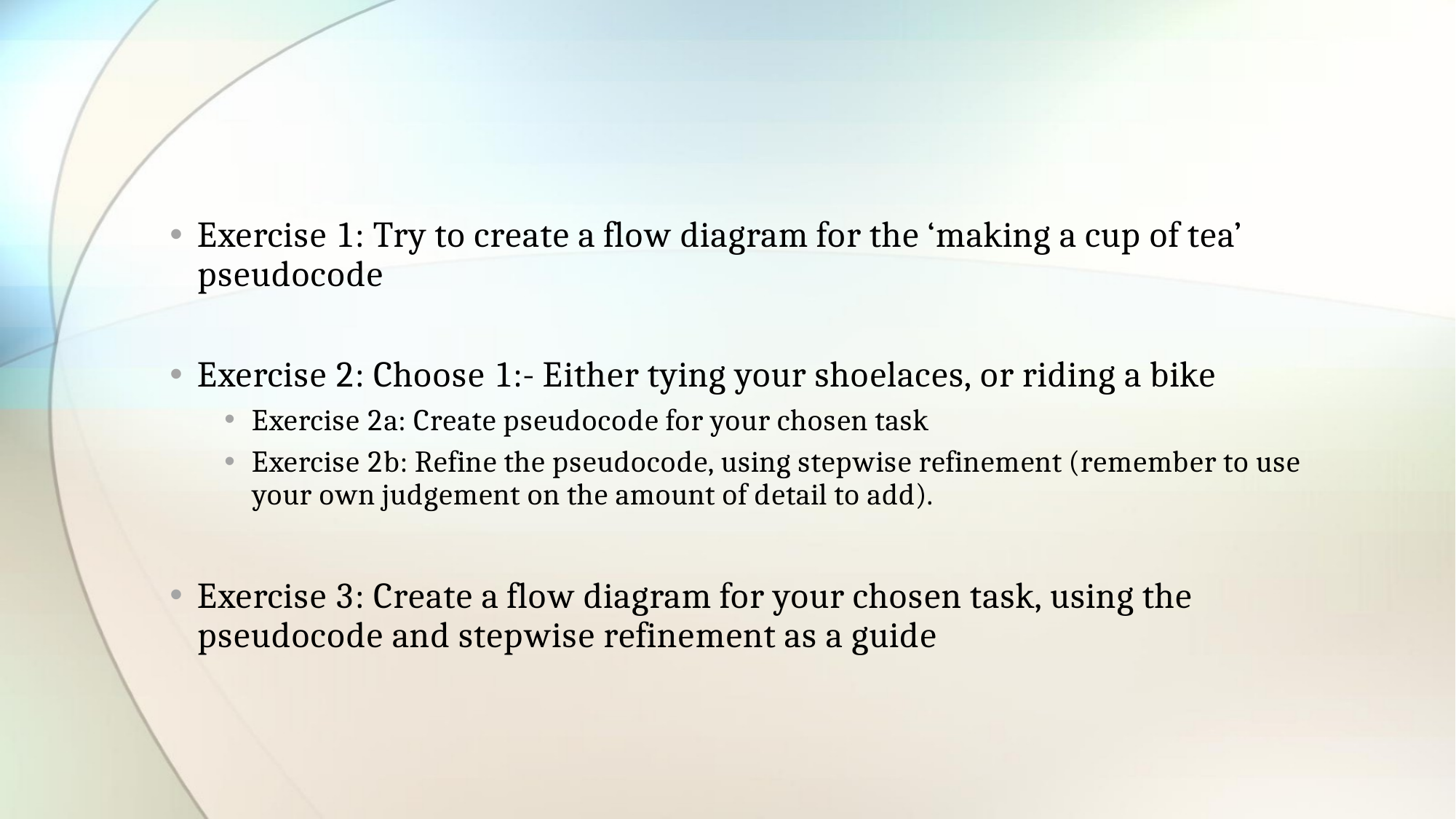

Exercise 1: Try to create a flow diagram for the ‘making a cup of tea’ pseudocode

Exercise 2: Choose 1:- Either tying your shoelaces, or riding a bike
Exercise 2a: Create pseudocode for your chosen task
Exercise 2b: Refine the pseudocode, using stepwise refinement (remember to use your own judgement on the amount of detail to add).

Exercise 3: Create a flow diagram for your chosen task, using the pseudocode and stepwise refinement as a guide